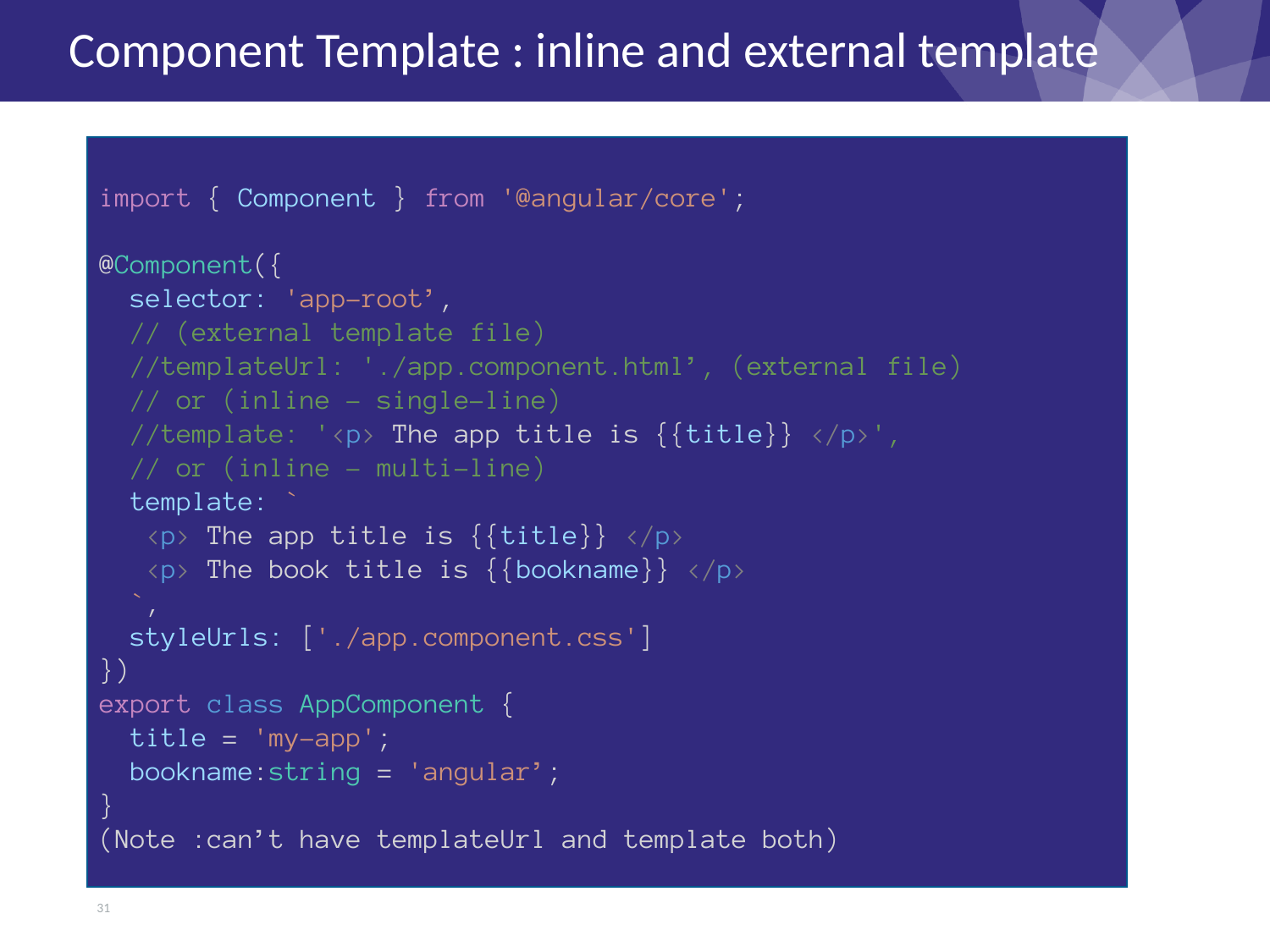

# Component Template : inline and external template

import { Component } from '@angular/core';
@Component({
  selector: 'app-root’,
  // (external template file)
  //templateUrl: './app.component.html’, (external file)
  // or (inline – single-line)
  //template: '<p> The app title is {{title}} </p>',
  // or (inline – multi-line)
  template: `
   <p> The app title is {{title}} </p>
   <p> The book title is {{bookname}} </p>
  `,
  styleUrls: ['./app.component.css']
})
export class AppComponent {
  title = 'my-app';
  bookname:string = 'angular’;
}
(Note :can’t have templateUrl and template both)